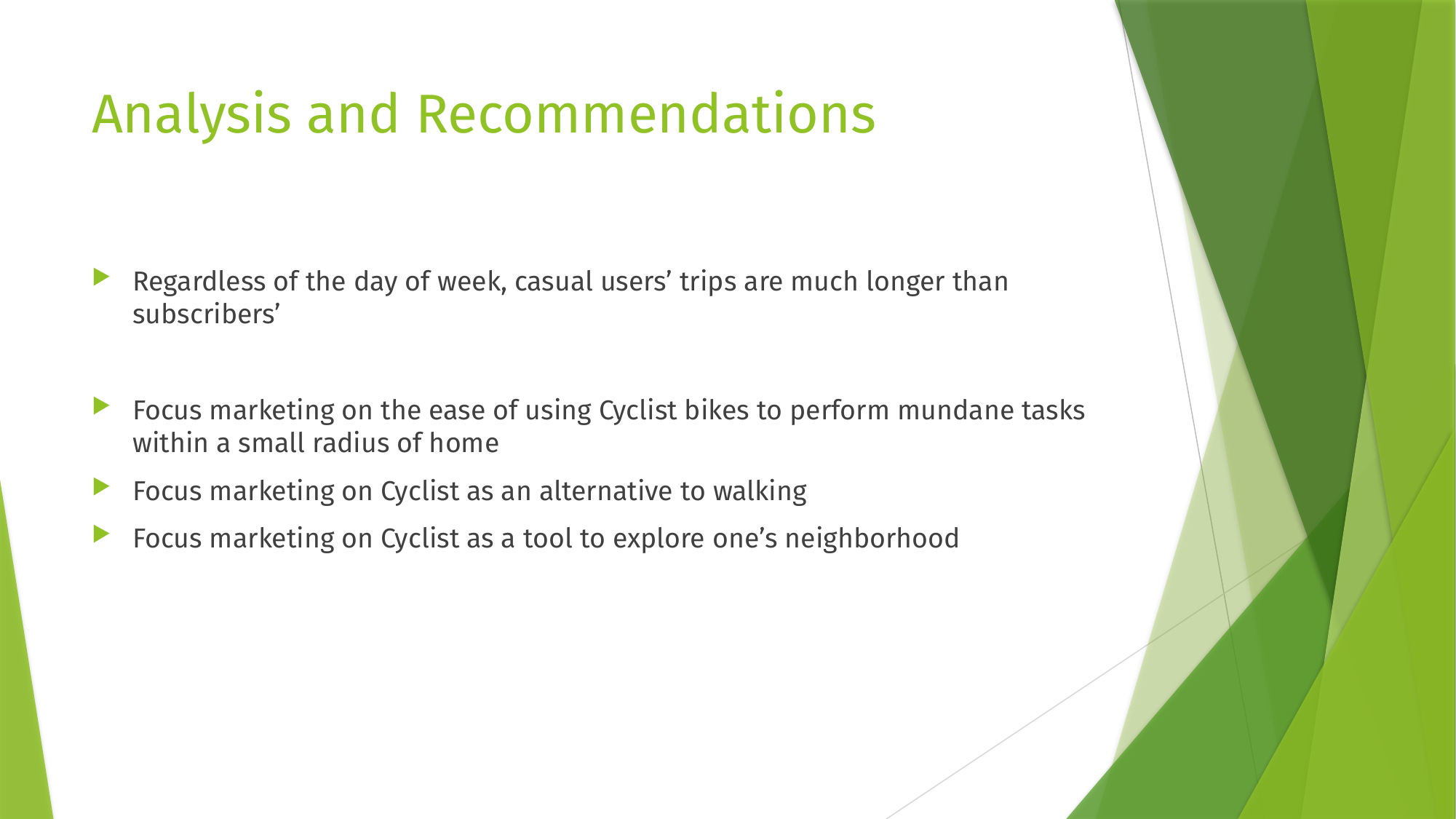

# Analysis and Recommendations
Regardless of the day of week, casual users’ trips are much longer than subscribers’

Focus marketing on the ease of using Cyclist bikes to perform mundane tasks within a small radius of home
Focus marketing on Cyclist as an alternative to walking
Focus marketing on Cyclist as a tool to explore one’s neighborhood